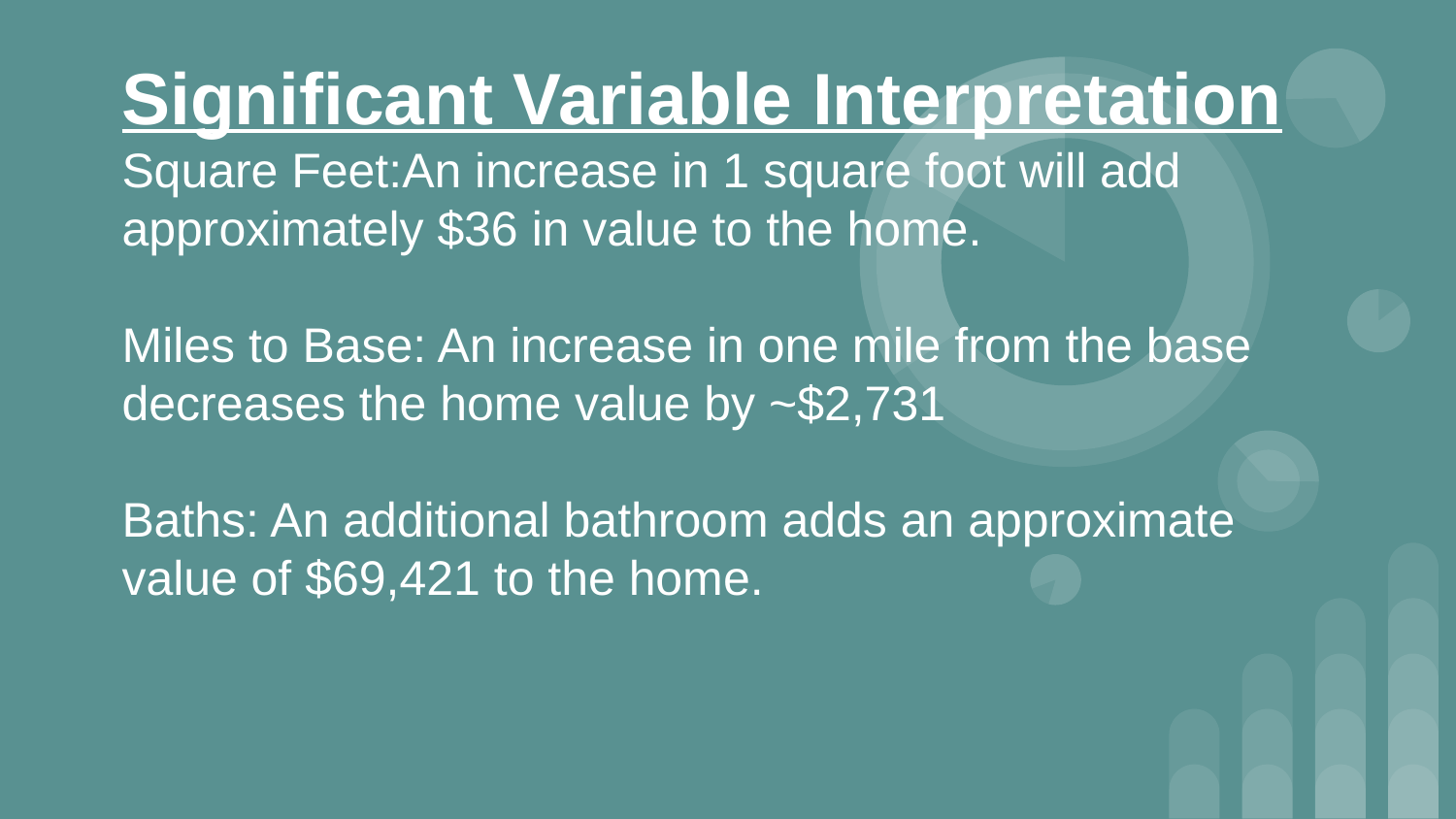

# Significant Variable Interpretation
Square Feet:An increase in 1 square foot will add approximately $36 in value to the home.

Miles to Base: An increase in one mile from the base decreases the home value by ~$2,731

Baths: An additional bathroom adds an approximate value of $69,421 to the home.